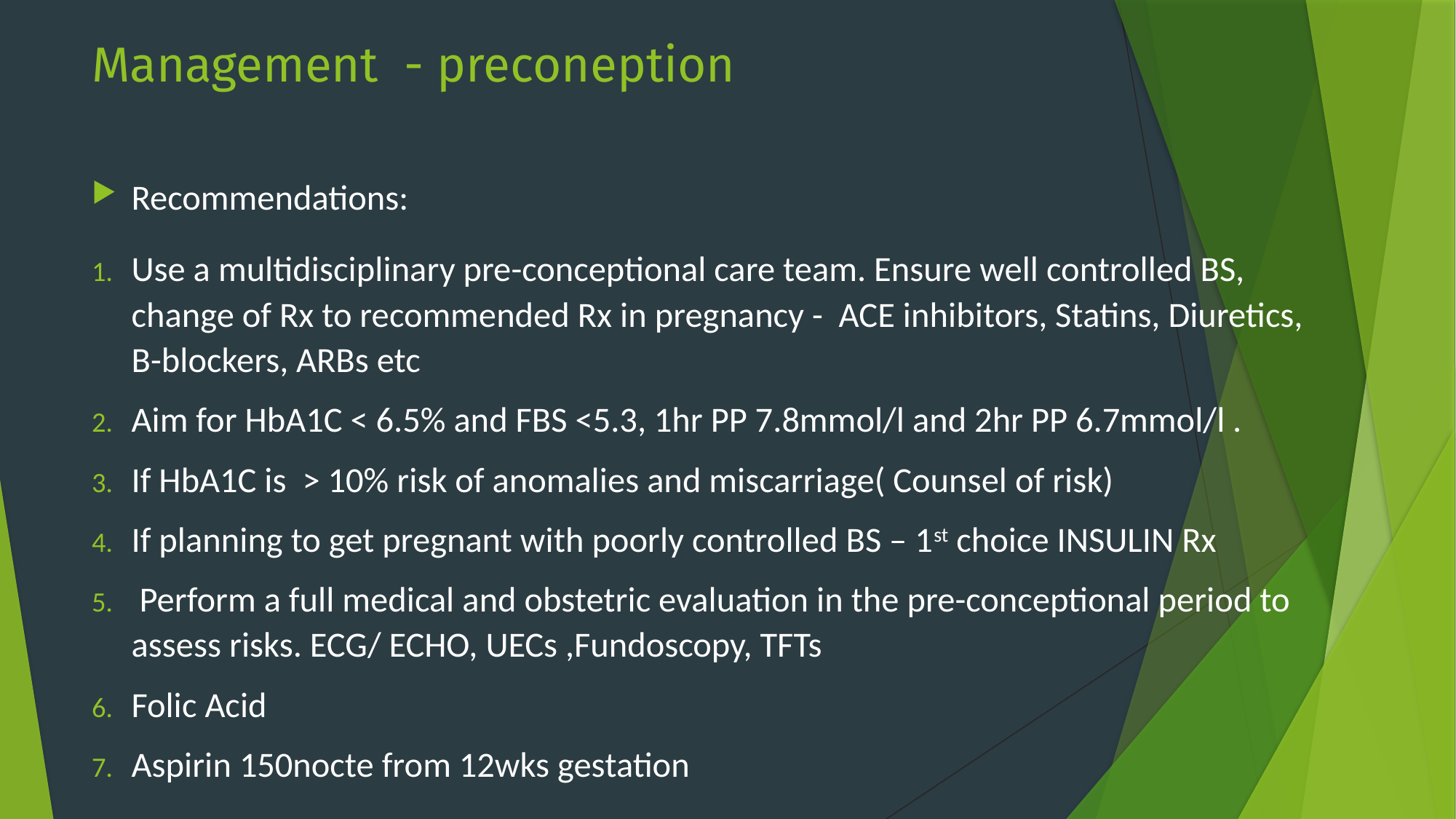

# Management  - preconeption

Recommendations:
Use a multidisciplinary pre-conceptional care team. Ensure well controlled BS, change of Rx to recommended Rx in pregnancy -  ACE inhibitors, Statins, Diuretics, B-blockers, ARBs etc
Aim for HbA1C < 6.5% and FBS <5.3, 1hr PP 7.8mmol/l and 2hr PP 6.7mmol/l .
If HbA1C is  > 10% risk of anomalies and miscarriage( Counsel of risk)
If planning to get pregnant with poorly controlled BS – 1st choice INSULIN Rx
 Perform a full medical and obstetric evaluation in the pre-conceptional period to assess risks. ECG/ ECHO, UECs ,Fundoscopy, TFTs
Folic Acid
Aspirin 150nocte from 12wks gestation